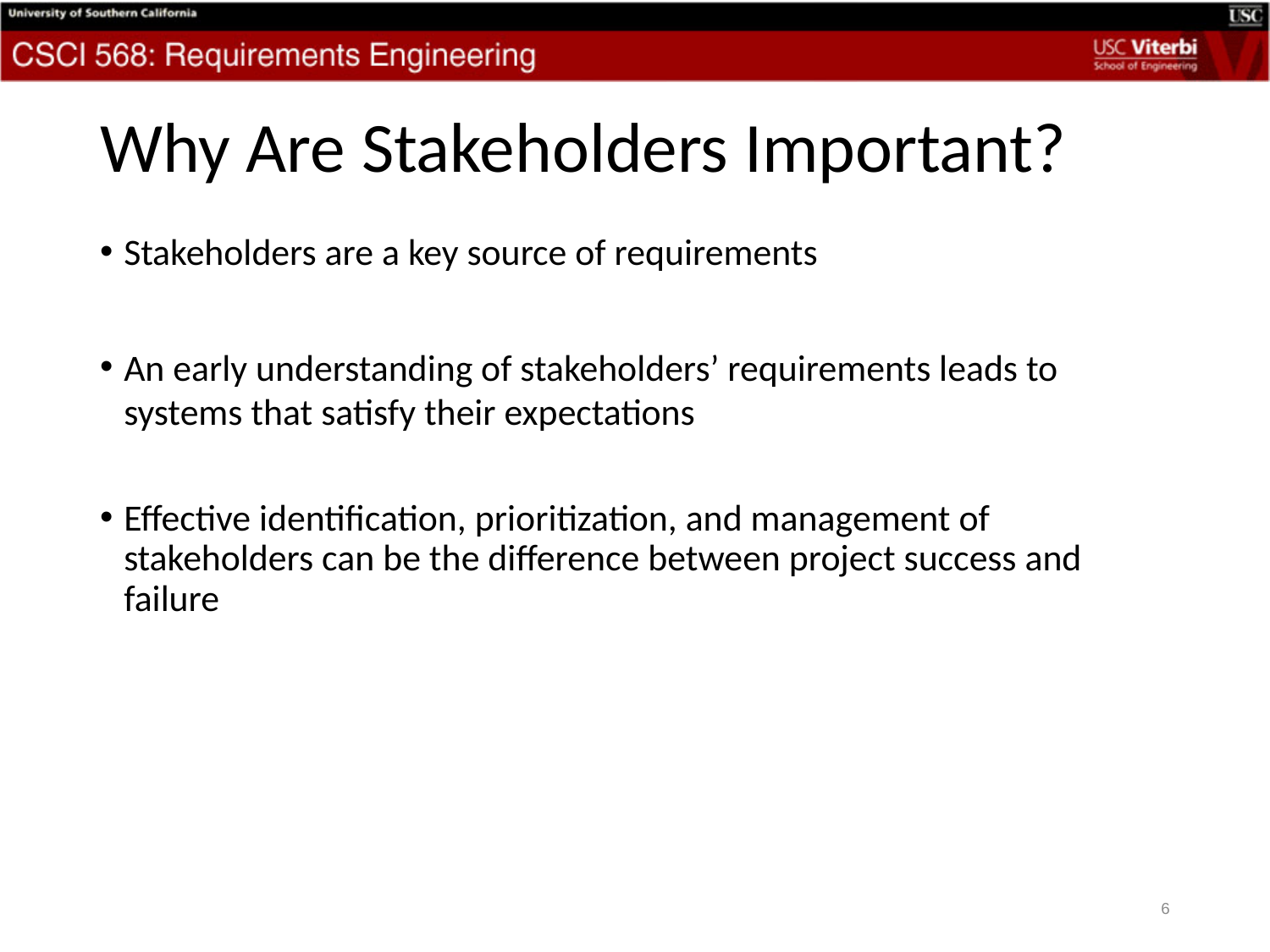

# Why Are Stakeholders Important?
Stakeholders are a key source of requirements

An early understanding of stakeholders’ requirements leads to systems that satisfy their expectations

Effective identification, prioritization, and management of stakeholders can be the difference between project success and failure
6